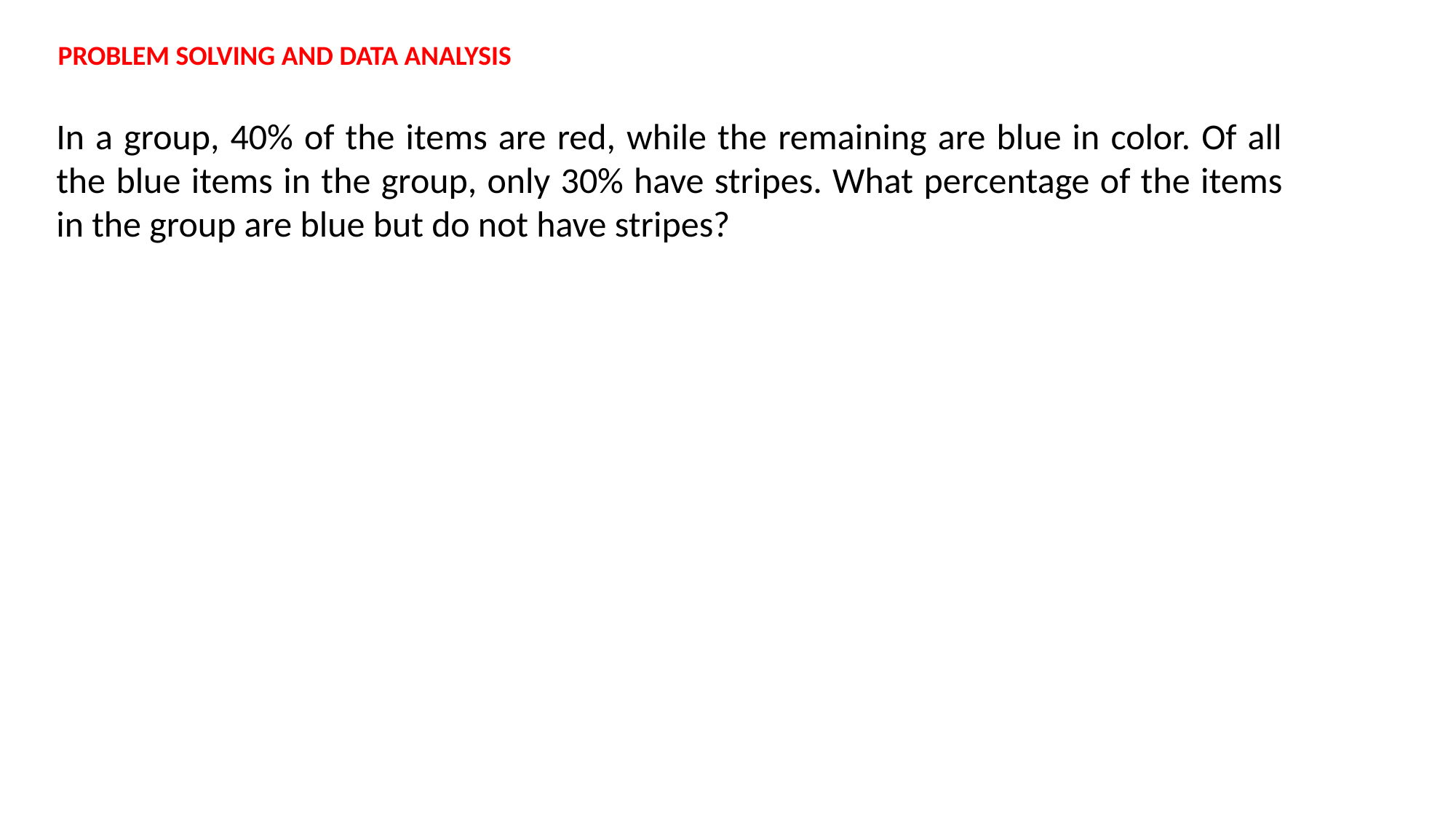

PROBLEM SOLVING AND DATA ANALYSIS
In a group, 40% of the items are red, while the remaining are blue in color. Of all the blue items in the group, only 30% have stripes. What percentage of the items in the group are blue but do not have stripes?